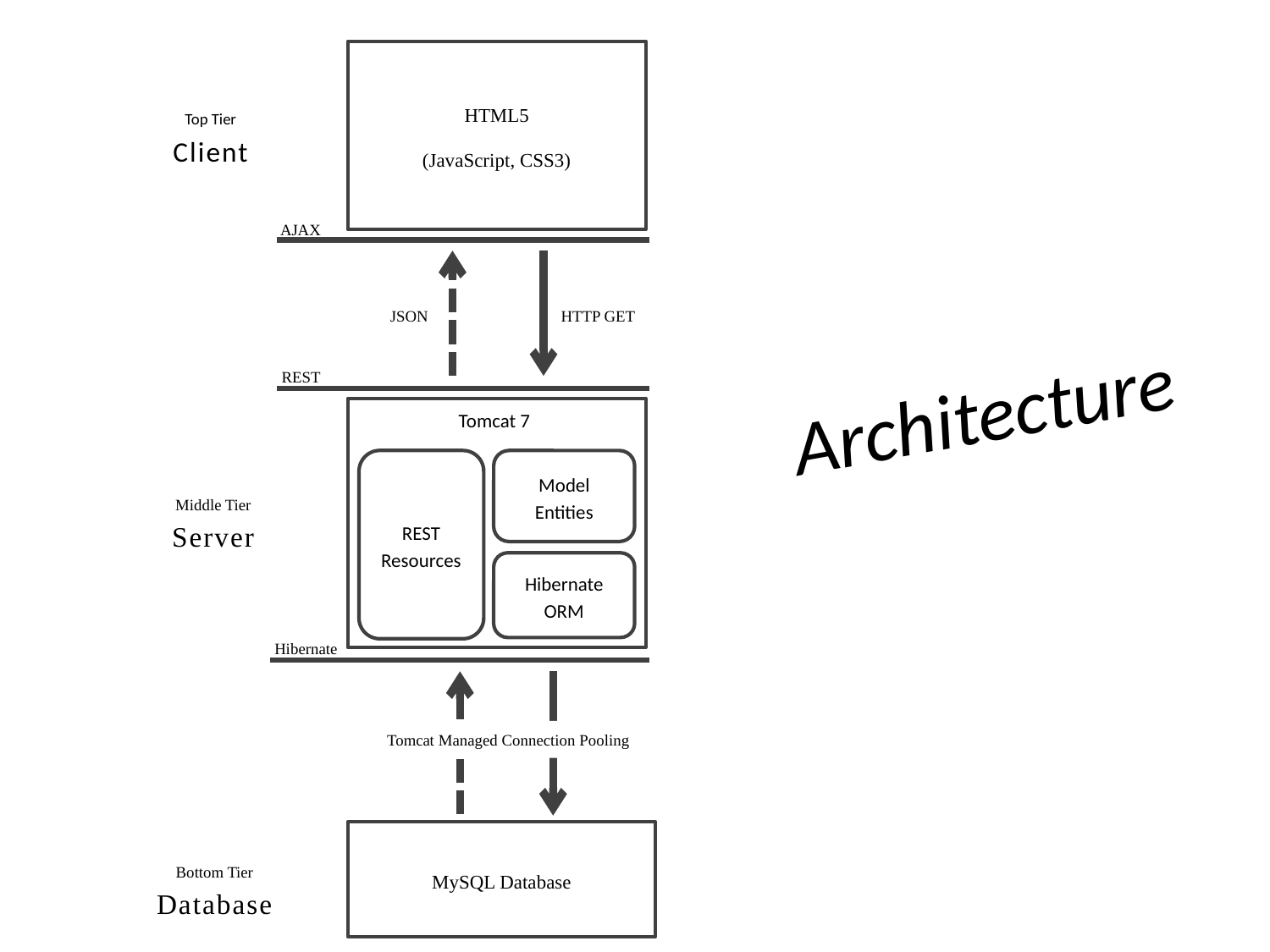

HTML5
(JavaScript, CSS3)
Top Tier
Client
AJAX
HTTP GET
JSON
REST
Tomcat 7
Model Entities
REST Resources
Middle Tier
Server
Hibernate ORM
Hibernate
Tomcat Managed Connection Pooling
MySQL Database
Bottom Tier
Database
# Architecture